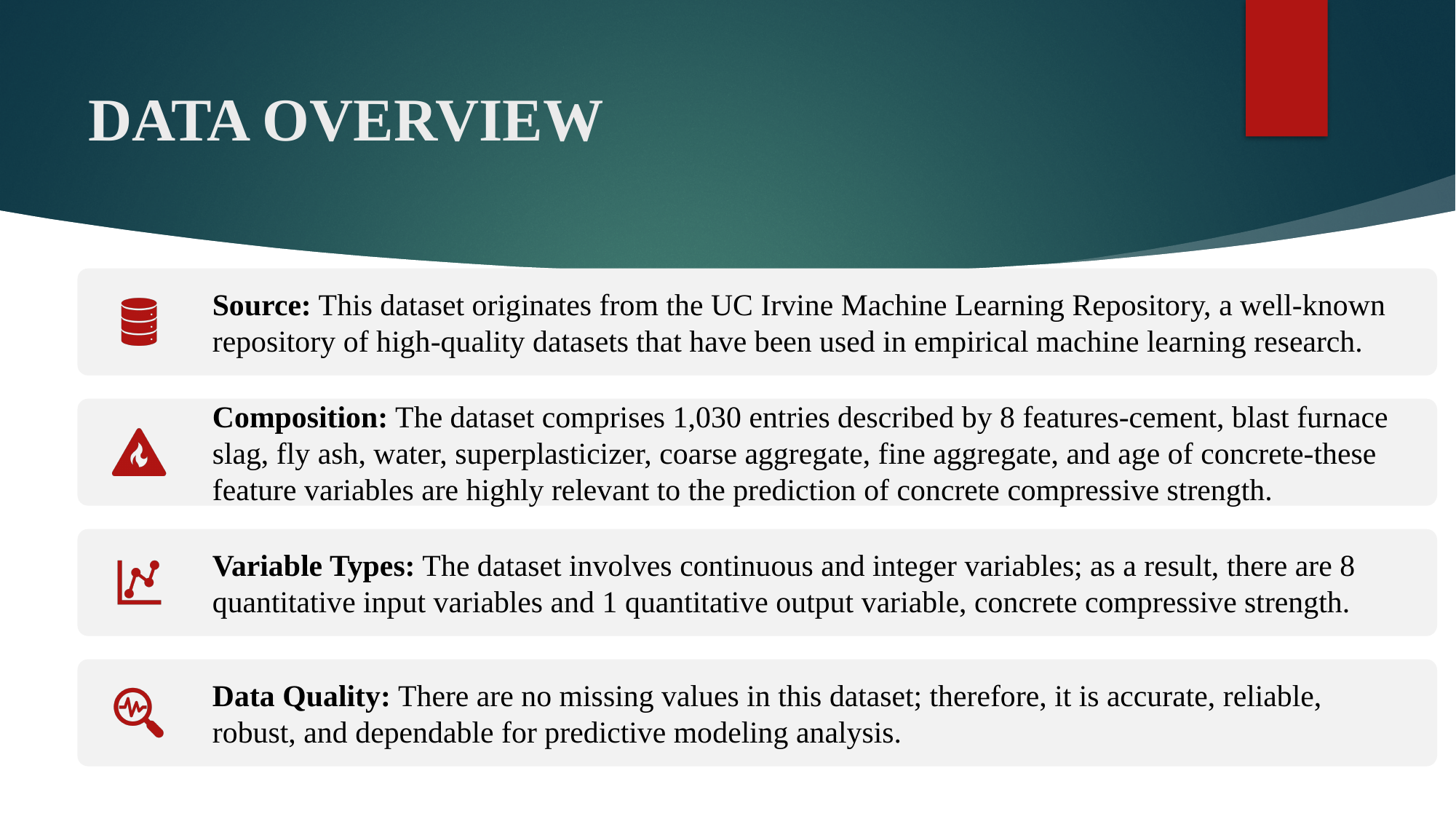

# DATA OVERVIEW

Source: This dataset originates from the UC Irvine Machine Learning Repository, a well-known repository of high-quality datasets that have been used in empirical machine learning research.
Composition: The dataset comprises 1,030 entries described by 8 features-cement, blast furnace slag, fly ash, water, superplasticizer, coarse aggregate, fine aggregate, and age of concrete-these feature variables are highly relevant to the prediction of concrete compressive strength.
Variable Types: The dataset involves continuous and integer variables; as a result, there are 8 quantitative input variables and 1 quantitative output variable, concrete compressive strength.
Data Quality: There are no missing values in this dataset; therefore, it is accurate, reliable, robust, and dependable for predictive modeling analysis.